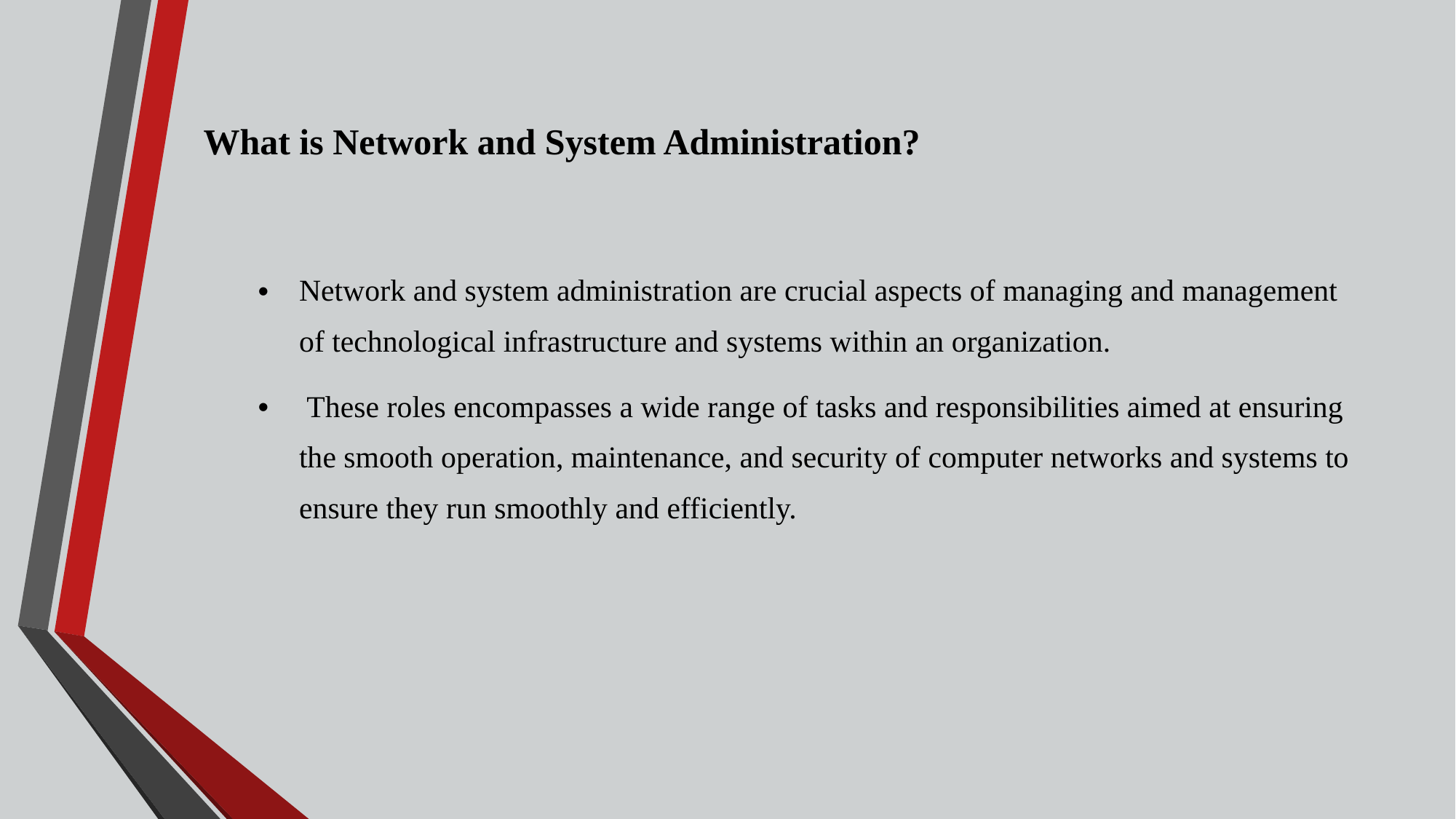

What is Network and System Administration?

Network and system administration are crucial aspects of managing and management of technological infrastructure and systems within an organization.
 These roles encompasses a wide range of tasks and responsibilities aimed at ensuring the smooth operation, maintenance, and security of computer networks and systems to ensure they run smoothly and efficiently.